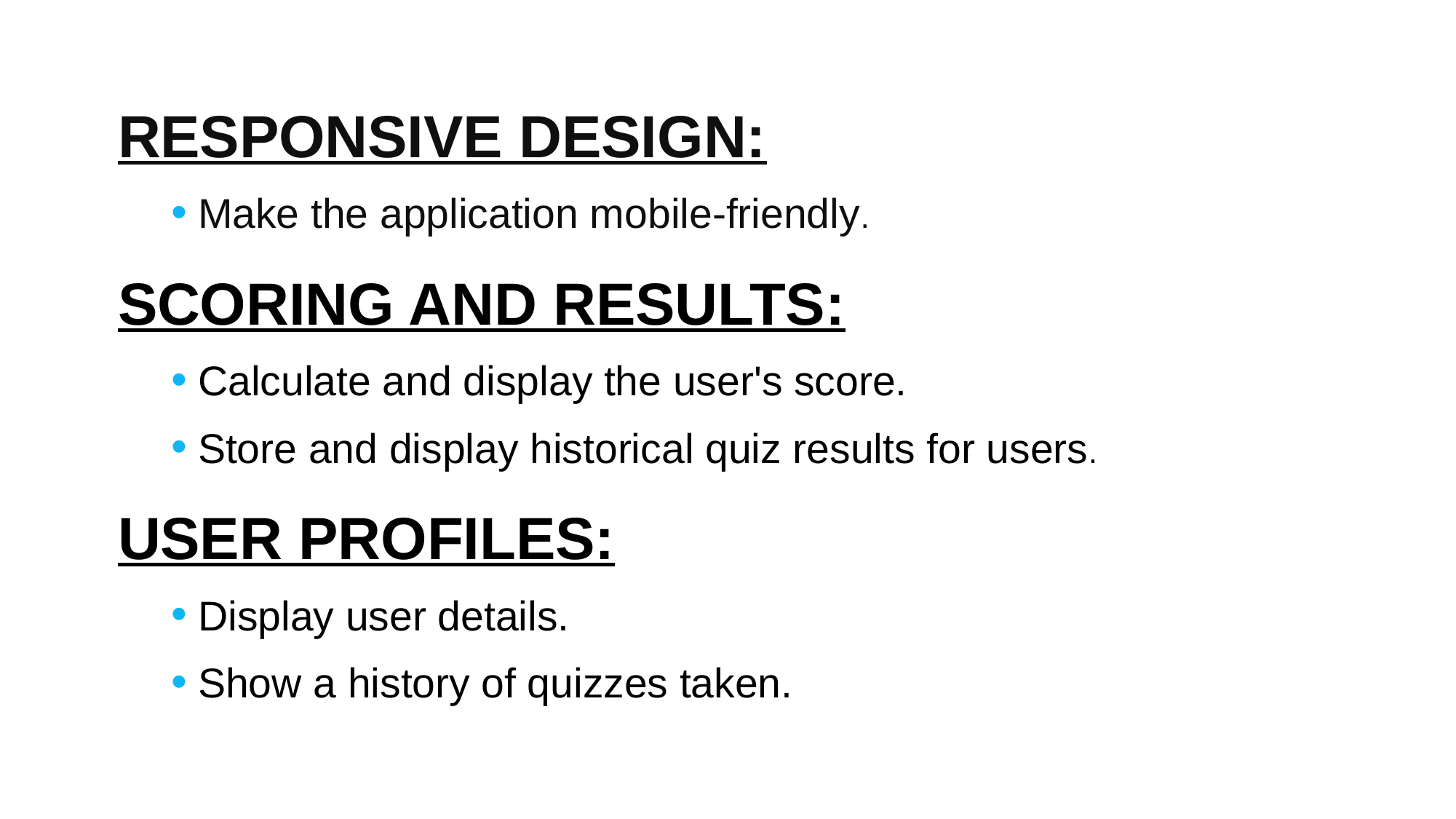

RESPONSIVE DESIGN:
Make the application mobile-friendly.
	SCORING AND RESULTS:
Calculate and display the user's score.
Store and display historical quiz results for users.
	USER PROFILES:
Display user details.
Show a history of quizzes taken.